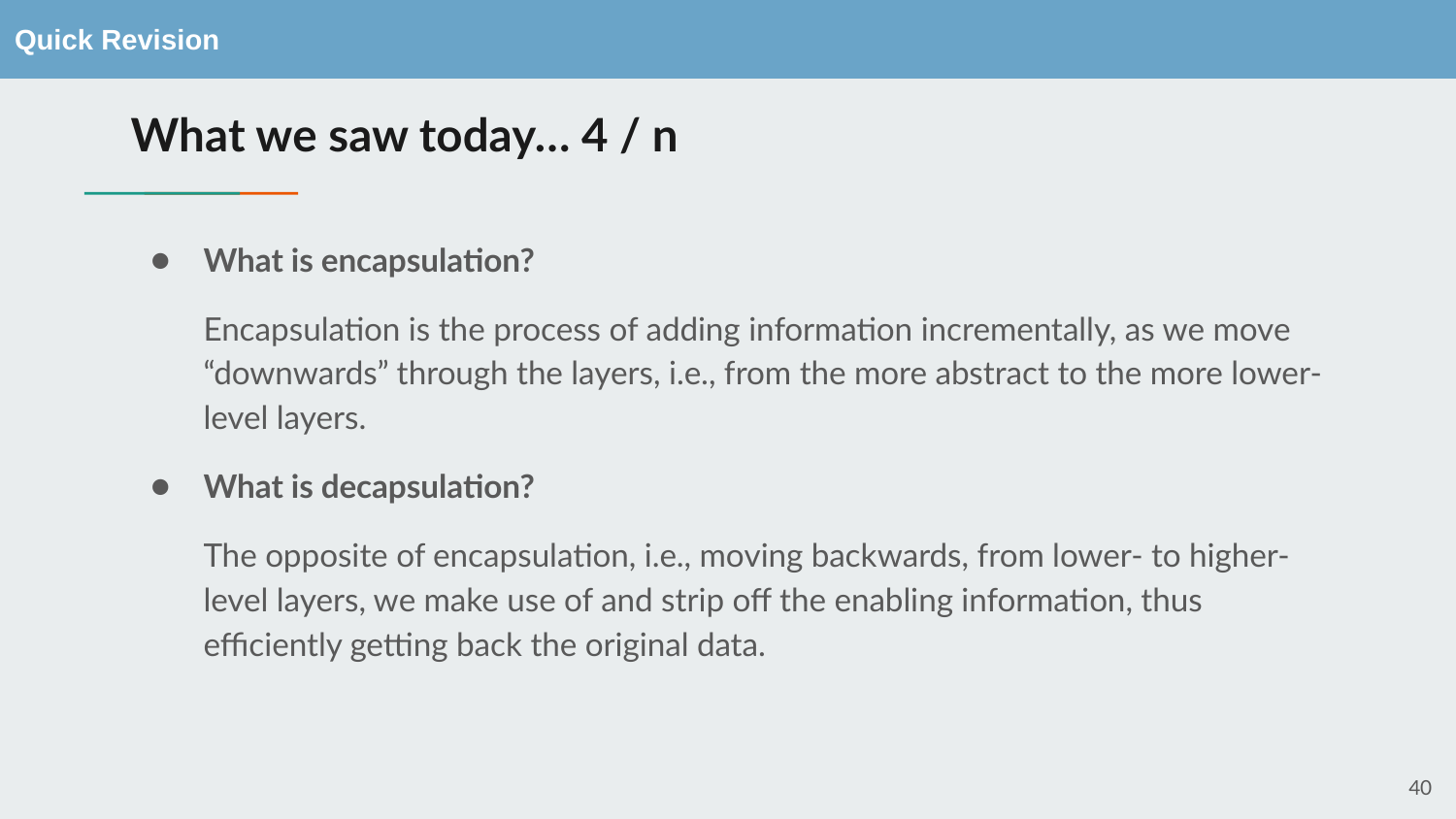

# What we saw today… 4 / n
What is encapsulation?
Encapsulation is the process of adding information incrementally, as we move “downwards” through the layers, i.e., from the more abstract to the more lower-level layers.
What is decapsulation?
The opposite of encapsulation, i.e., moving backwards, from lower- to higher-level layers, we make use of and strip off the enabling information, thus efficiently getting back the original data.
40